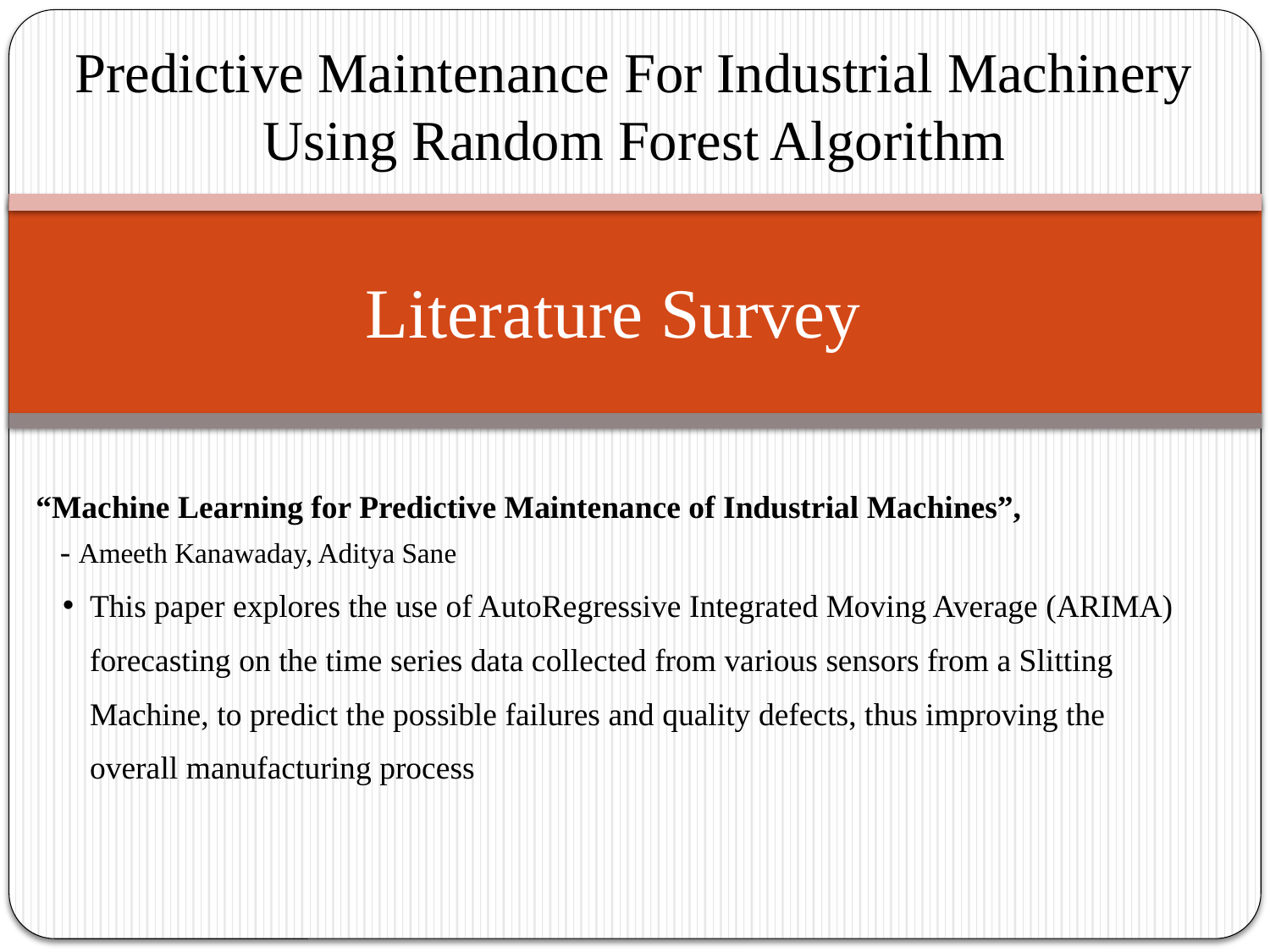

Predictive Maintenance For Industrial Machinery Using Random Forest Algorithm
# Literature Survey
“Machine Learning for Predictive Maintenance of Industrial Machines”,
   - Ameeth Kanawaday, Aditya Sane
This paper explores the use of AutoRegressive Integrated Moving Average (ARIMA) forecasting on the time series data collected from various sensors from a Slitting Machine, to predict the possible failures and quality defects, thus improving the overall manufacturing process